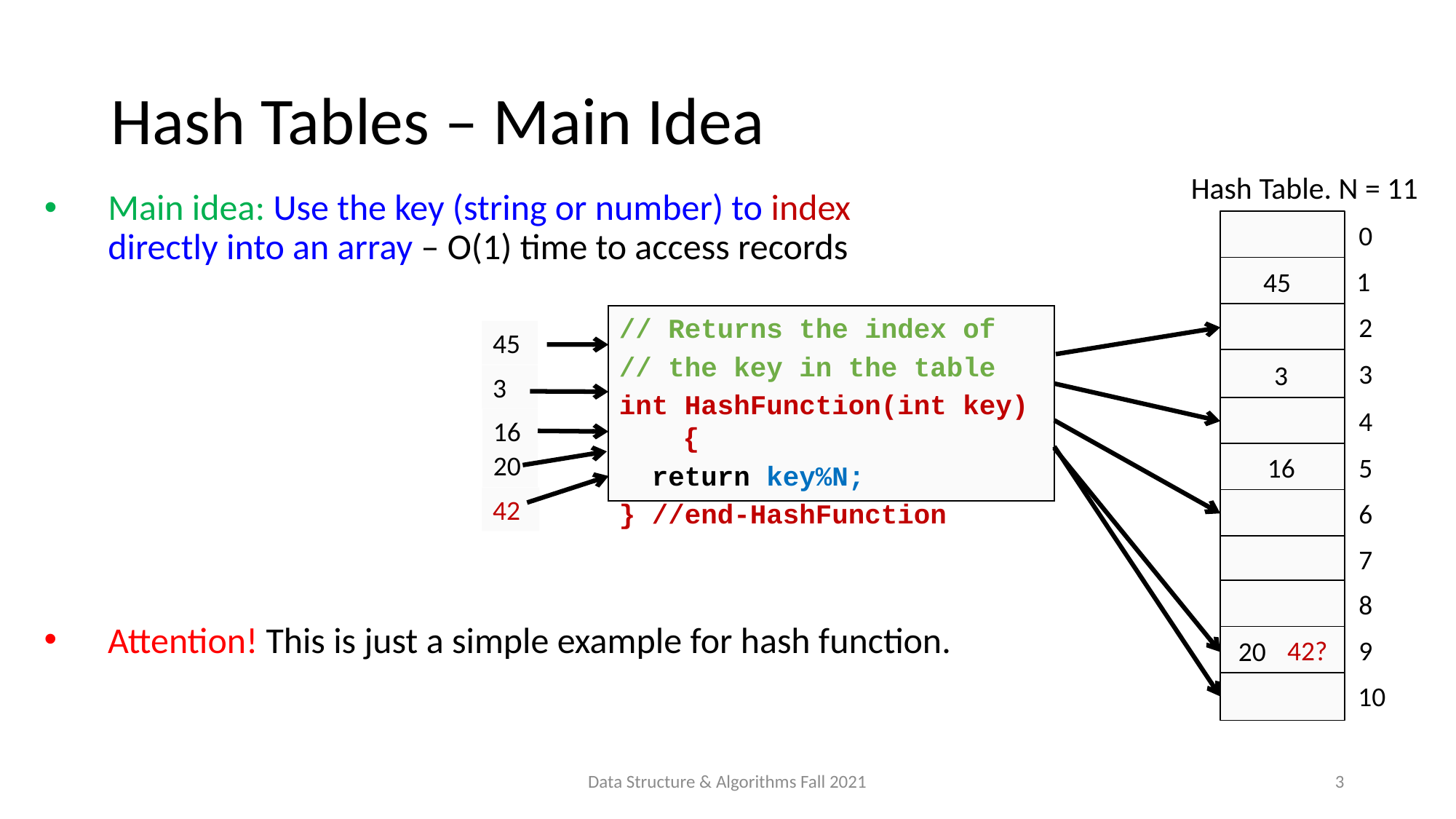

# Hash Tables – Main Idea
Hash Table. N = 11
Main idea: Use the key (string or number) to index directly into an array – O(1) time to access records

0

1
45

2
// Returns the index of
// the key in the table
int HashFunction(int key){
  return key%N;
} //end-HashFunction
45

3
3
3

4
16

20
5
16
42

6

7

8
Attention! This is just a simple example for hash function.

9
42?
20

10
Data Structure & Algorithms Fall 2021
3